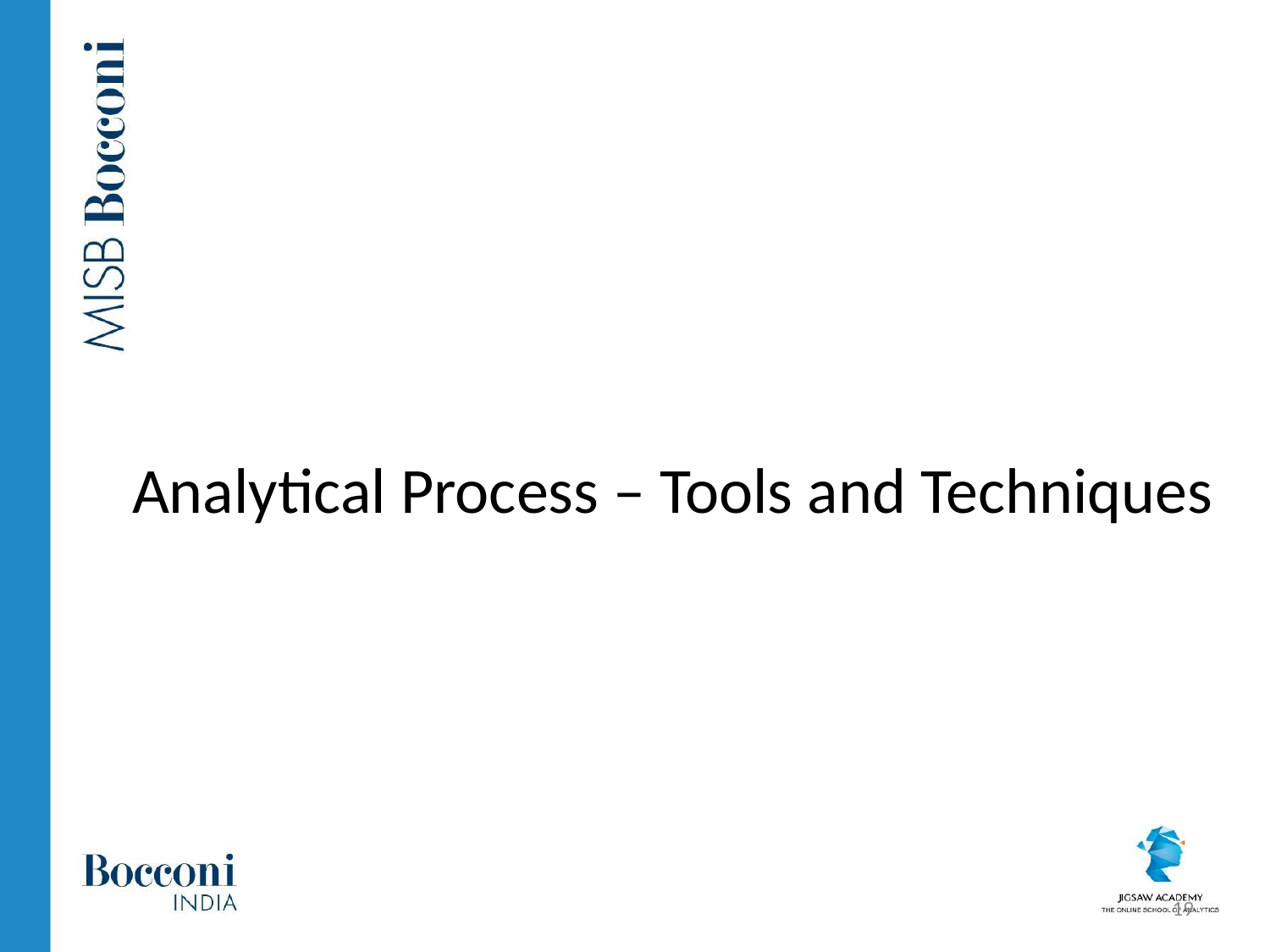

# Analytical Process – Tools and Techniques
19